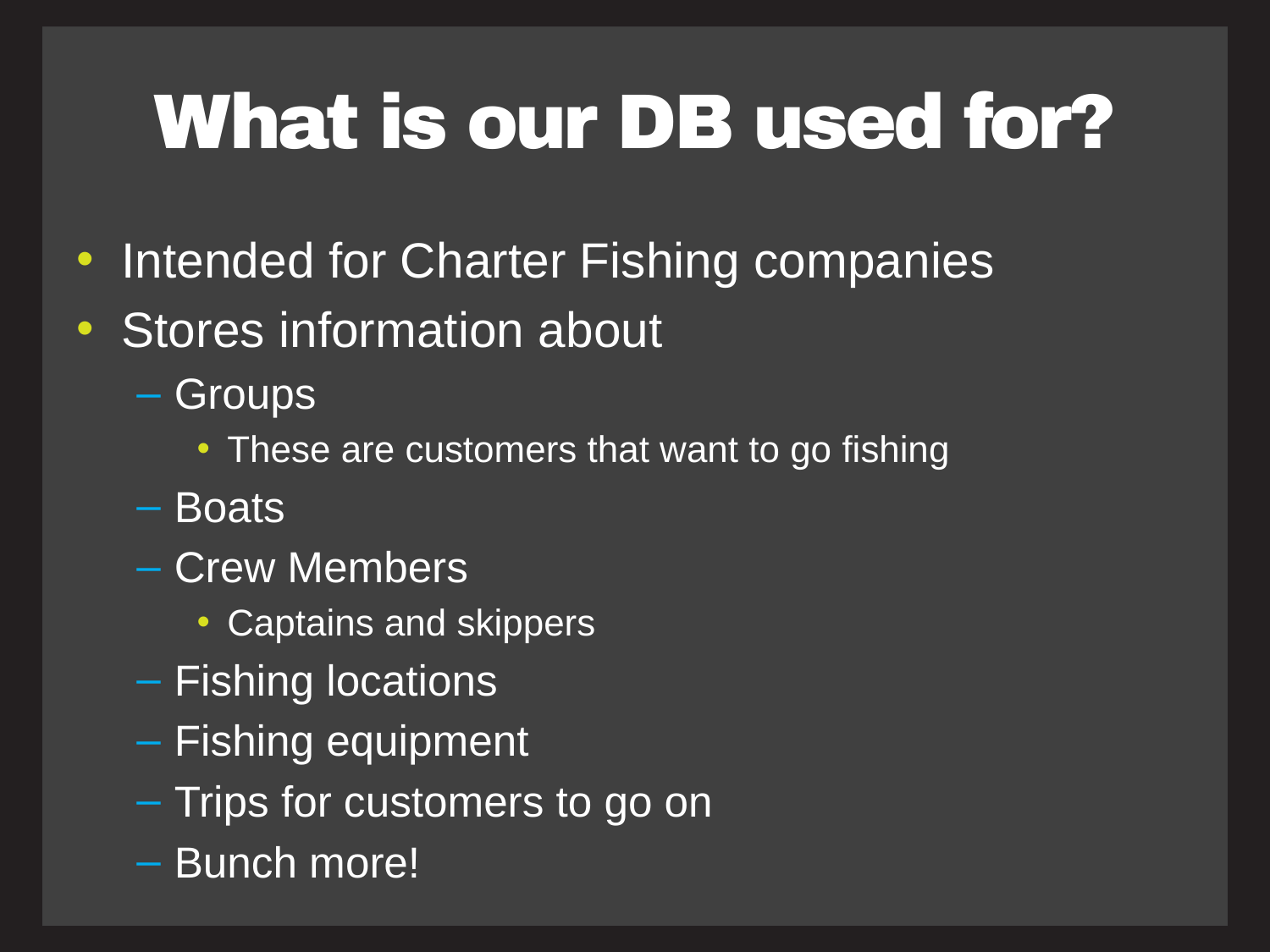

# What is our DB used for?
Intended for Charter Fishing companies
Stores information about
Groups
These are customers that want to go fishing
Boats
Crew Members
Captains and skippers
Fishing locations
Fishing equipment
Trips for customers to go on
Bunch more!